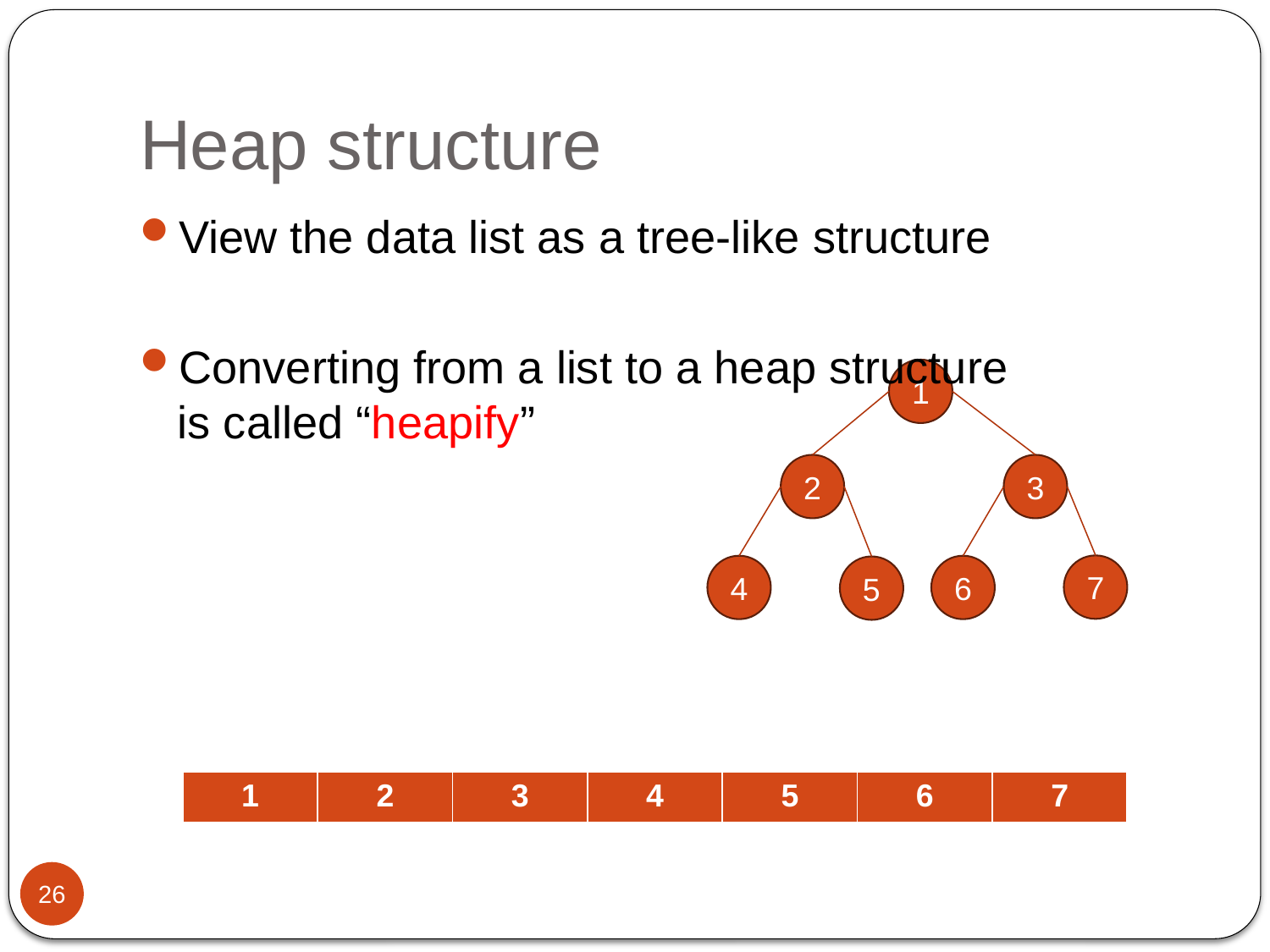

# Heap structure
View the data list as a tree-like structure

Converting from a list to a heap structure
is called “heapify”
1
2
3
7
4
6
5
| 1 | 2 | 3 | 4 | 5 | 6 | 7 |
| --- | --- | --- | --- | --- | --- | --- |
26